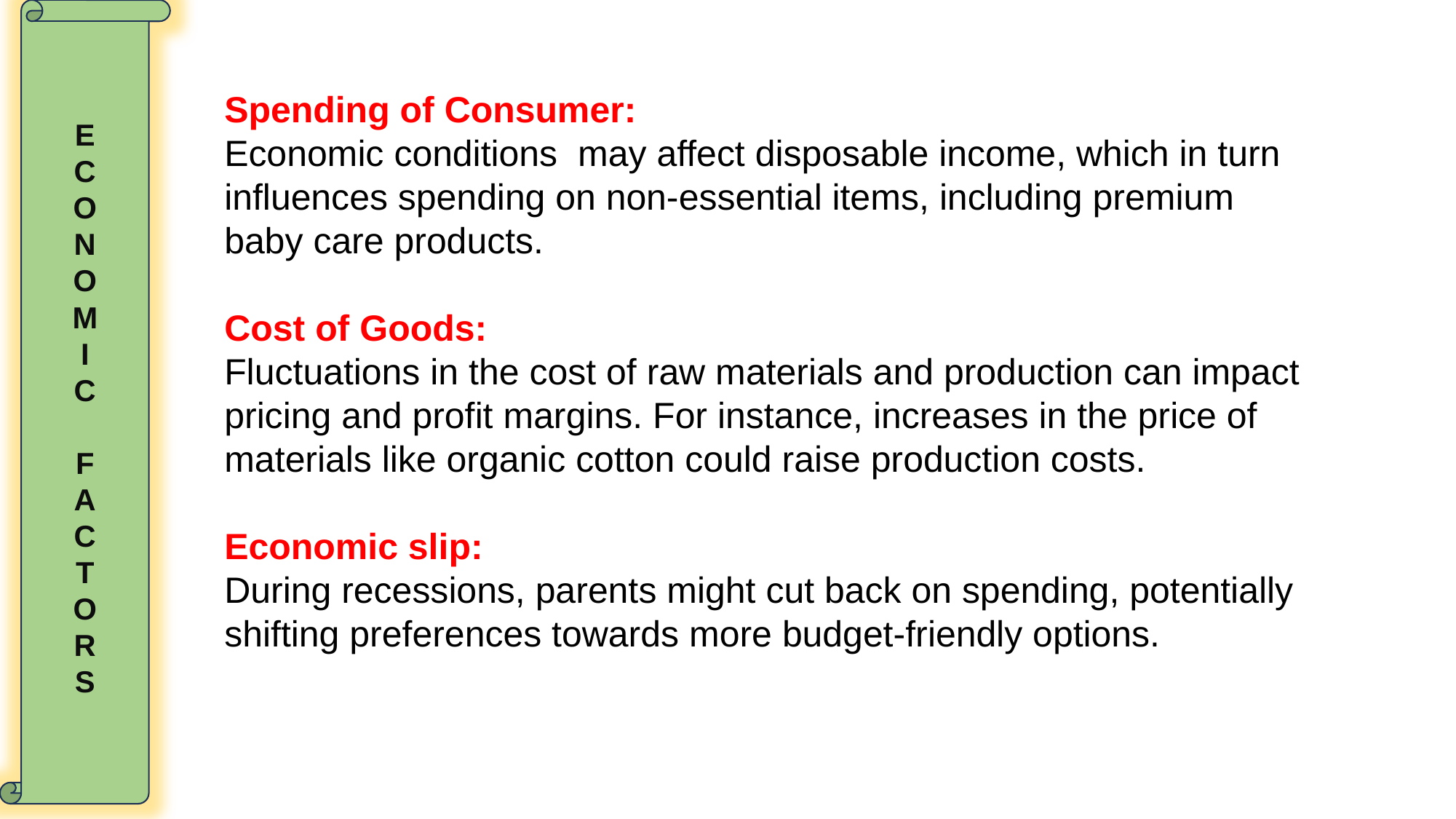

E
C
O
N
O
M
I
C

F
A
C
T
O
R
S
Spending of Consumer:
Economic conditions  may affect disposable income, which in turn influences spending on non-essential items, including premium baby care products.

Cost of Goods:
Fluctuations in the cost of raw materials and production can impact pricing and profit margins. For instance, increases in the price of materials like organic cotton could raise production costs.

Economic slip:
During recessions, parents might cut back on spending, potentially shifting preferences towards more budget-friendly options.